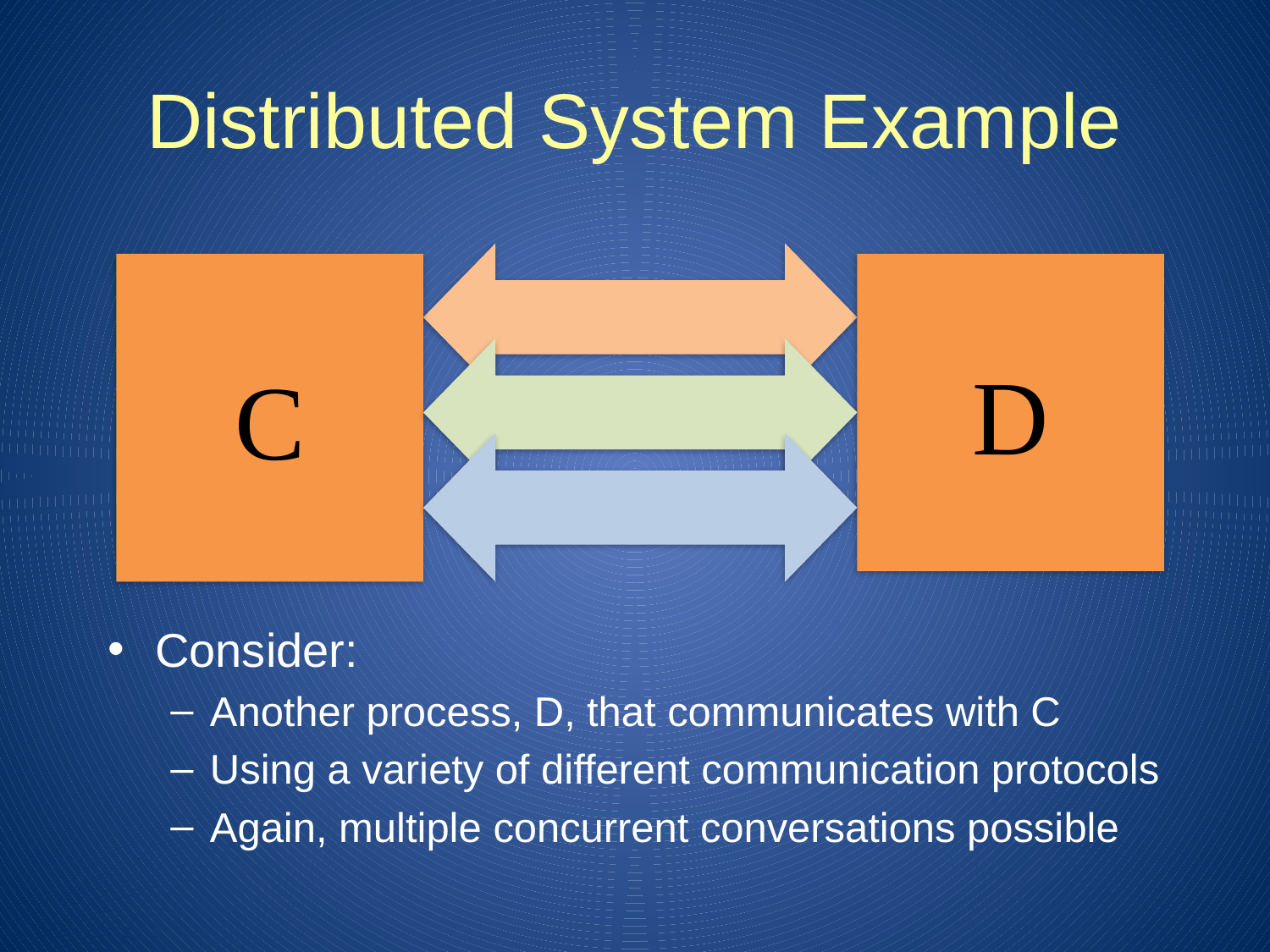

# Distributed System Example

C
D

Consider:
Another process, D, that communicates with C
Using a variety of different communication protocols
Again, multiple concurrent conversations possible